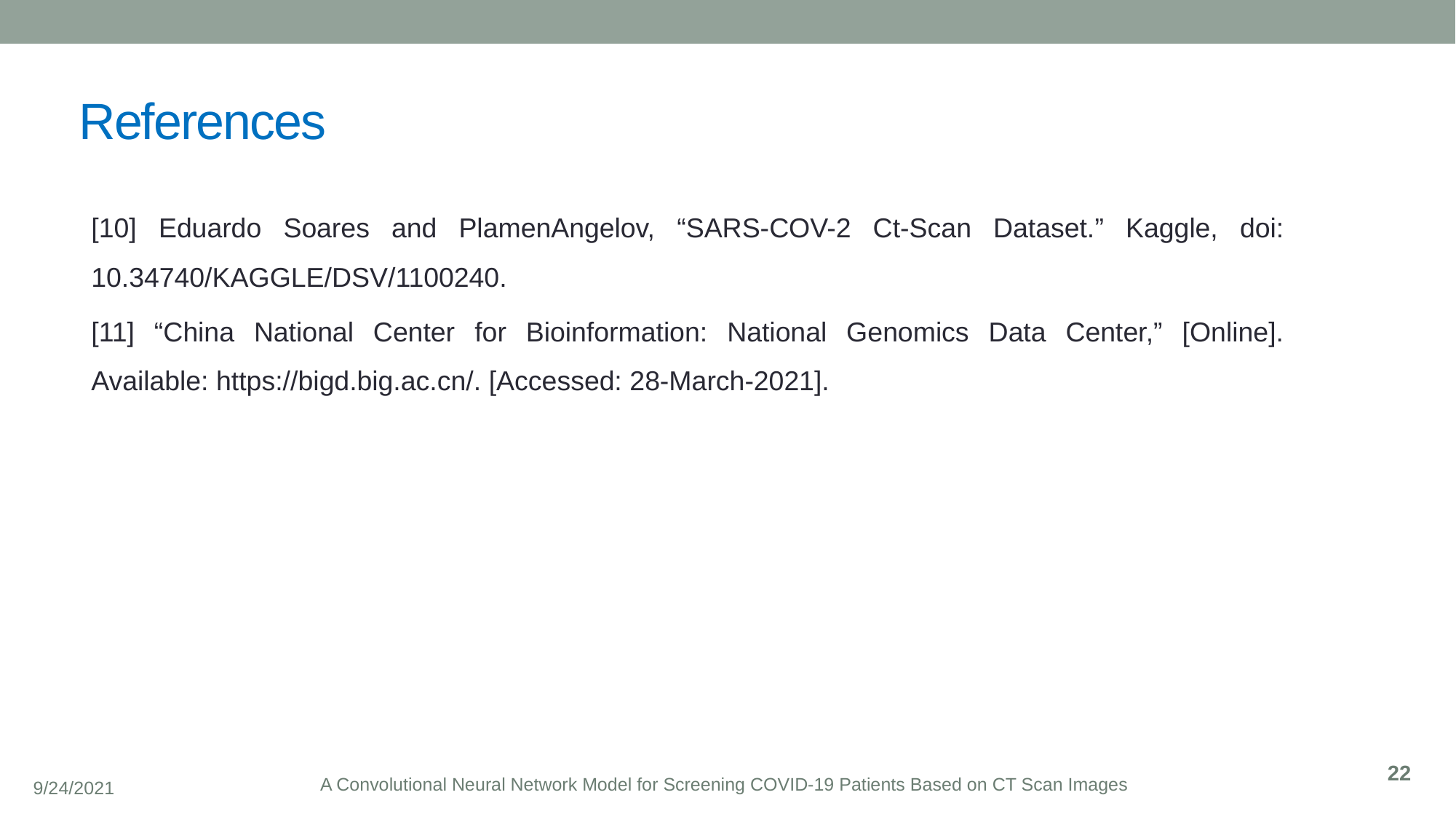

# References
[10] Eduardo Soares and PlamenAngelov, “SARS-COV-2 Ct-Scan Dataset.” Kaggle, doi: 10.34740/KAGGLE/DSV/1100240.
[11] “China National Center for Bioinformation: National Genomics Data Center,” [Online]. Available: https://bigd.big.ac.cn/. [Accessed: 28-March-2021].

22
A Convolutional Neural Network Model for Screening COVID-19 Patients Based on CT Scan Images
9/24/2021